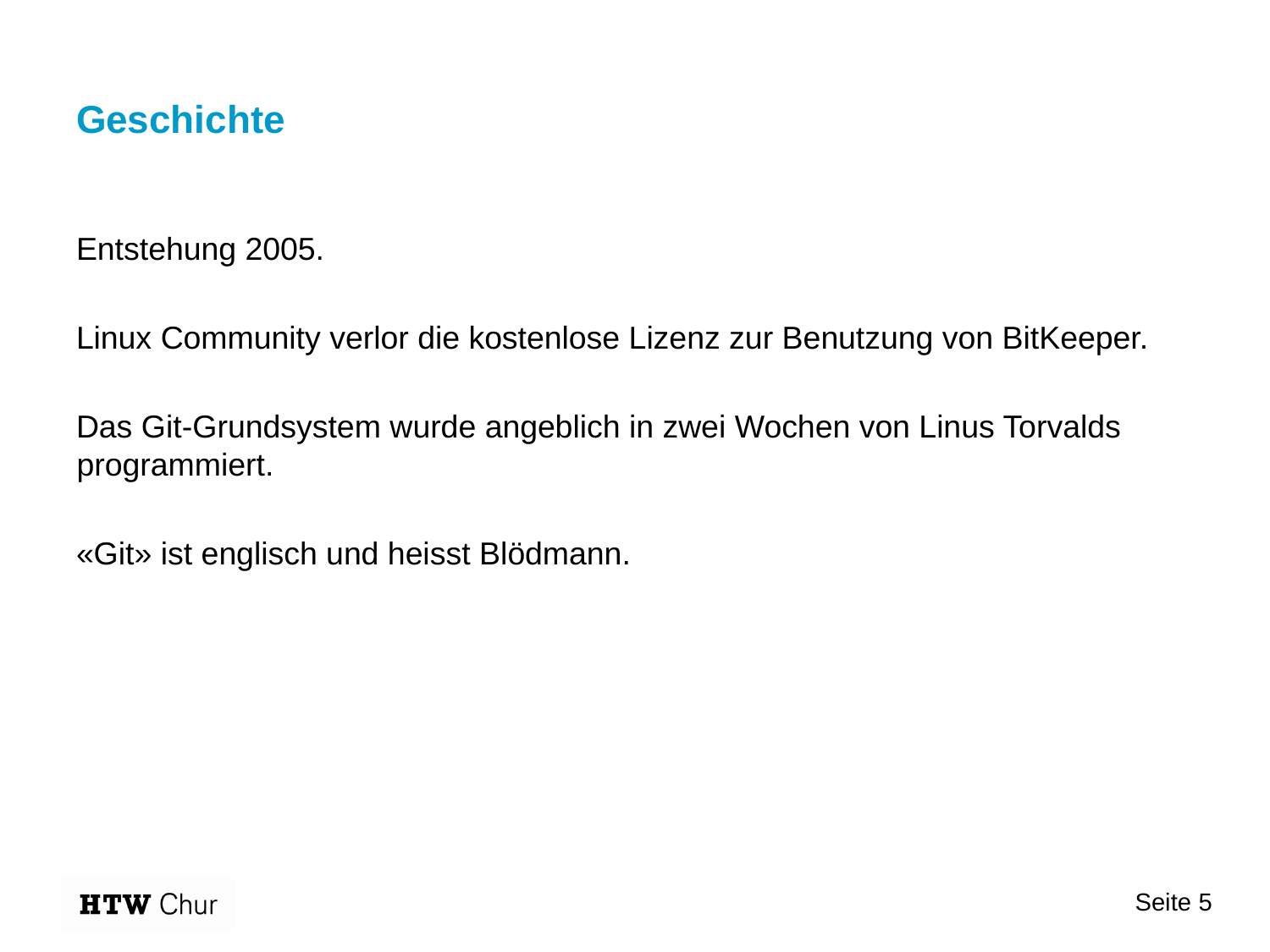

# Geschichte
Entstehung 2005.

Linux Community verlor die kostenlose Lizenz zur Benutzung von BitKeeper.

Das Git-Grundsystem wurde angeblich in zwei Wochen von Linus Torvalds programmiert.

«Git» ist englisch und heisst Blödmann.
Seite 5